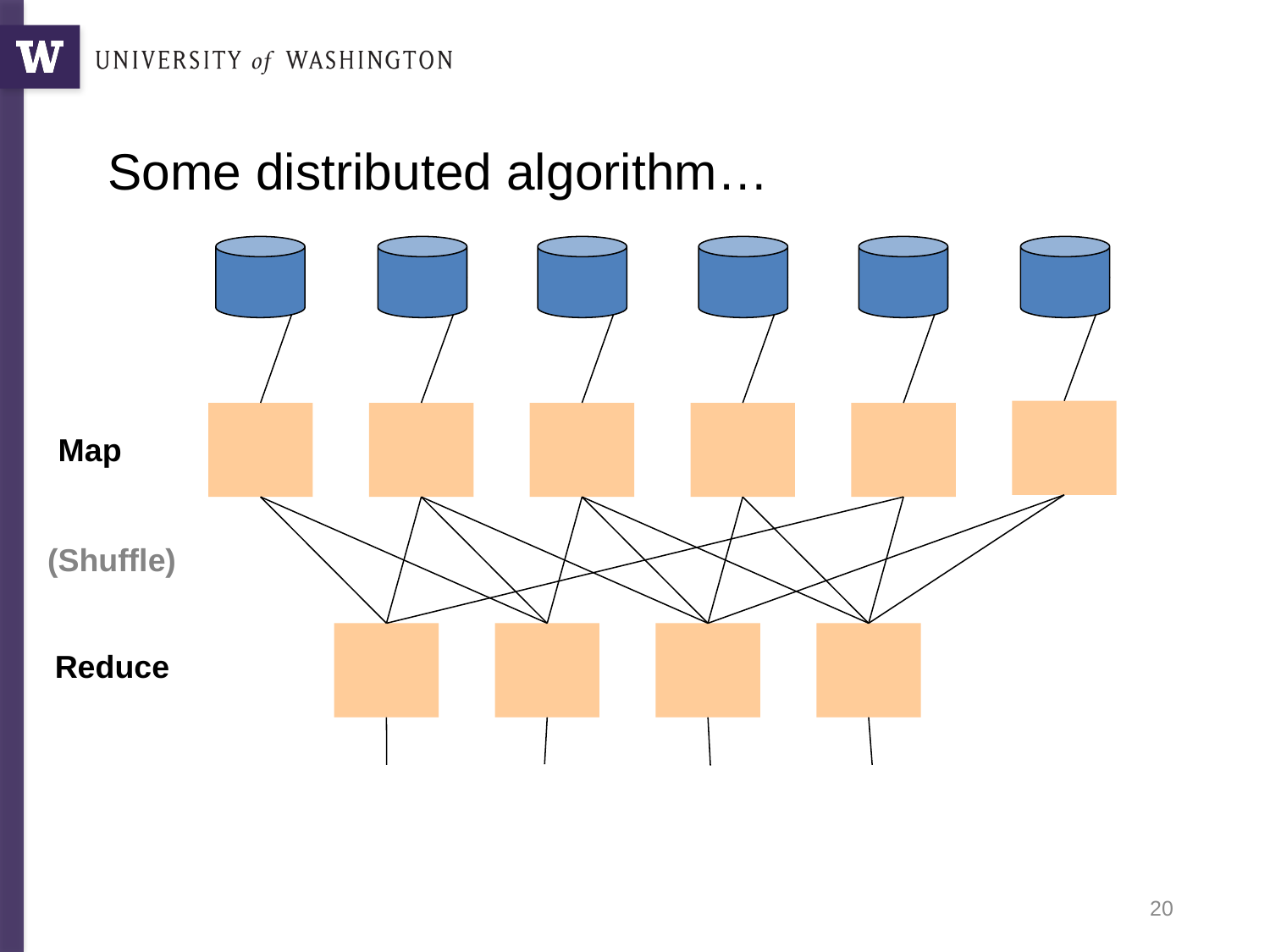

# Some distributed algorithm…

Map
(Shuffle)
Reduce

20